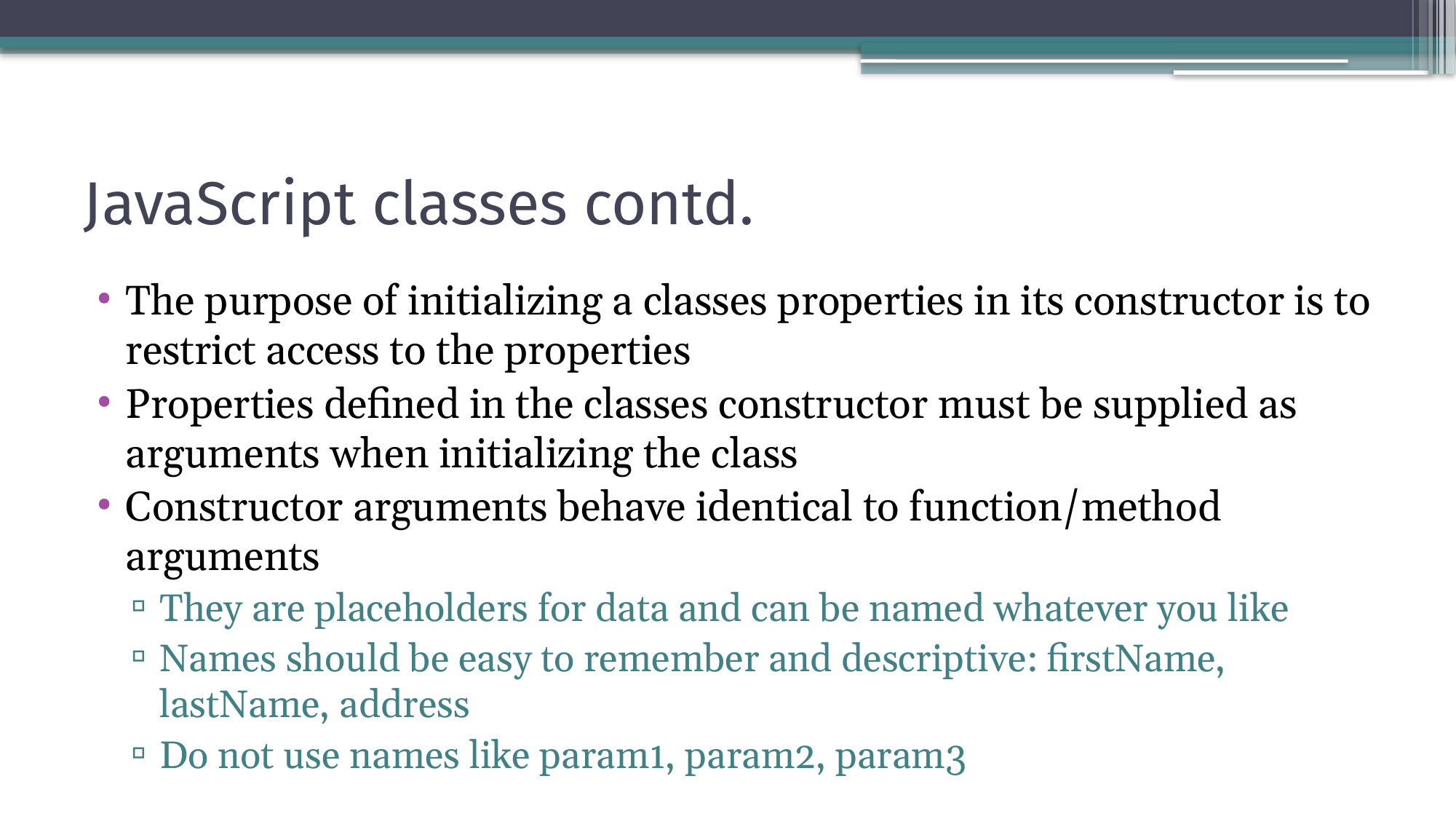

# JavaScript classes contd.
The purpose of initializing a classes properties in its constructor is to restrict access to the properties
Properties defined in the classes constructor must be supplied as arguments when initializing the class
Constructor arguments behave identical to function/method arguments
They are placeholders for data and can be named whatever you like
Names should be easy to remember and descriptive: firstName, lastName, address
Do not use names like param1, param2, param3